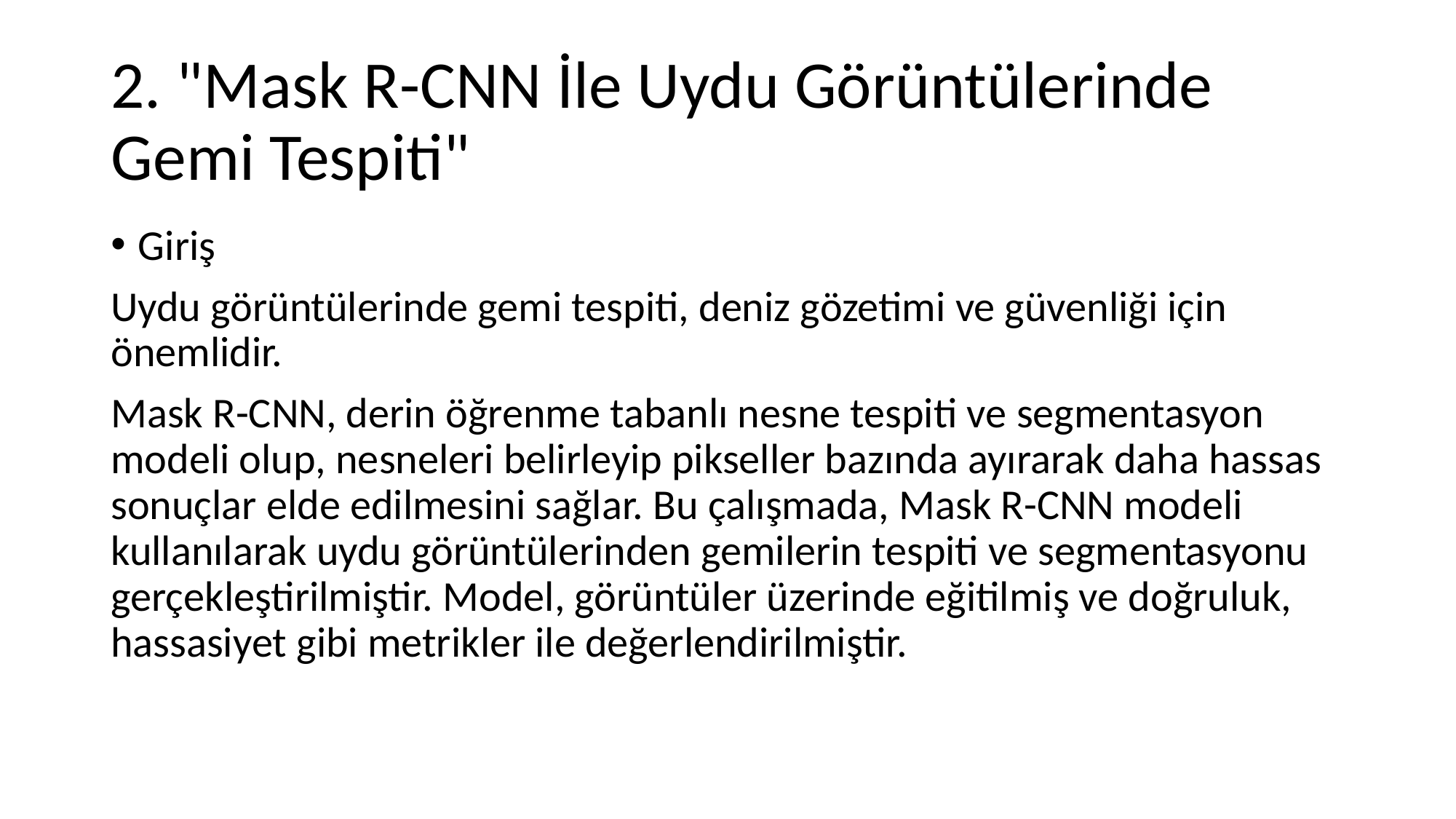

# 2. "Mask R-CNN İle Uydu Görüntülerinde Gemi Tespiti"
Giriş
Uydu görüntülerinde gemi tespiti, deniz gözetimi ve güvenliği için önemlidir.
Mask R-CNN, derin öğrenme tabanlı nesne tespiti ve segmentasyon modeli olup, nesneleri belirleyip pikseller bazında ayırarak daha hassas sonuçlar elde edilmesini sağlar. Bu çalışmada, Mask R-CNN modeli kullanılarak uydu görüntülerinden gemilerin tespiti ve segmentasyonu gerçekleştirilmiştir. Model, görüntüler üzerinde eğitilmiş ve doğruluk, hassasiyet gibi metrikler ile değerlendirilmiştir.